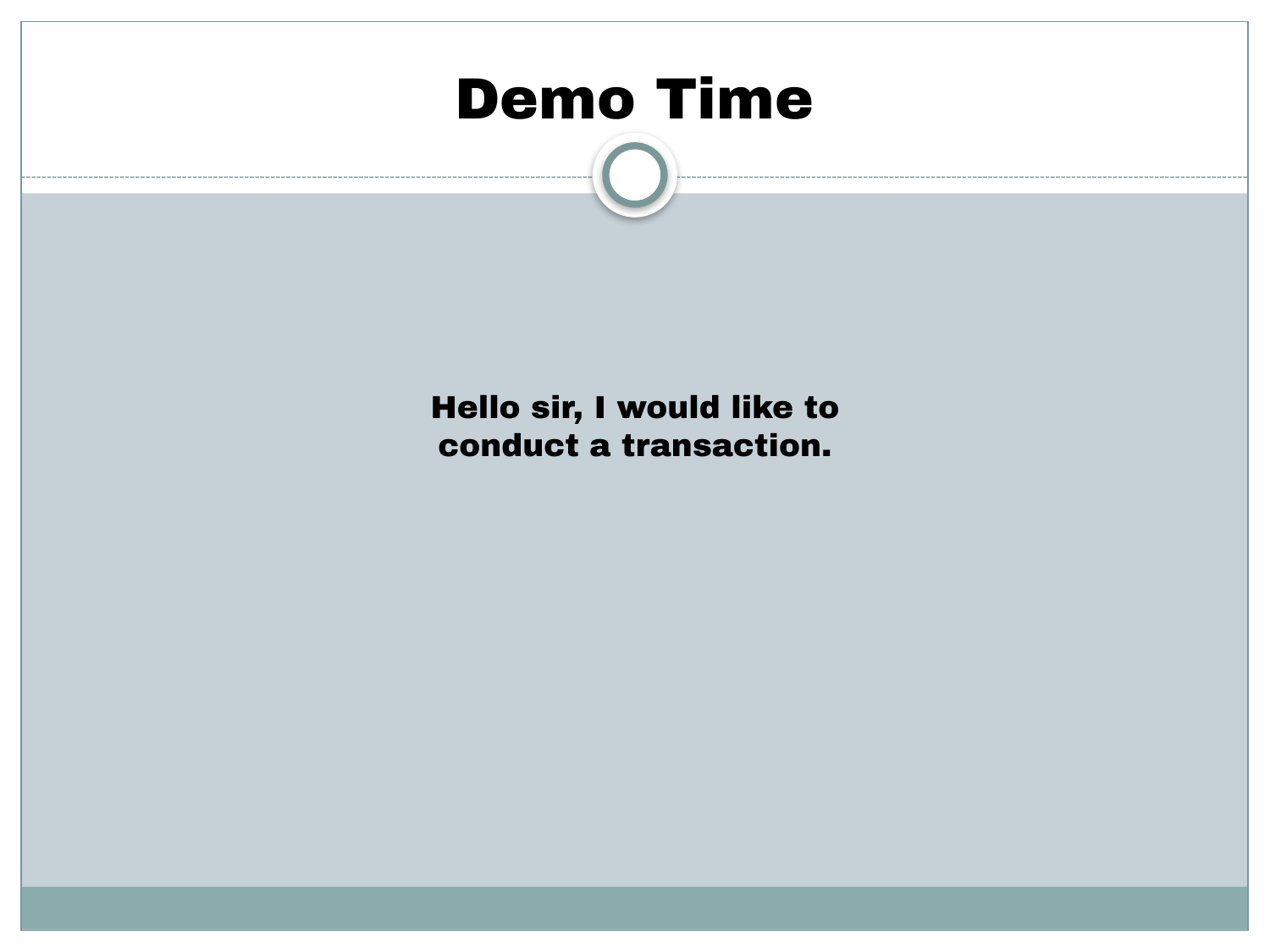

# Demo Time
Hello sir, I would like to conduct a transaction.